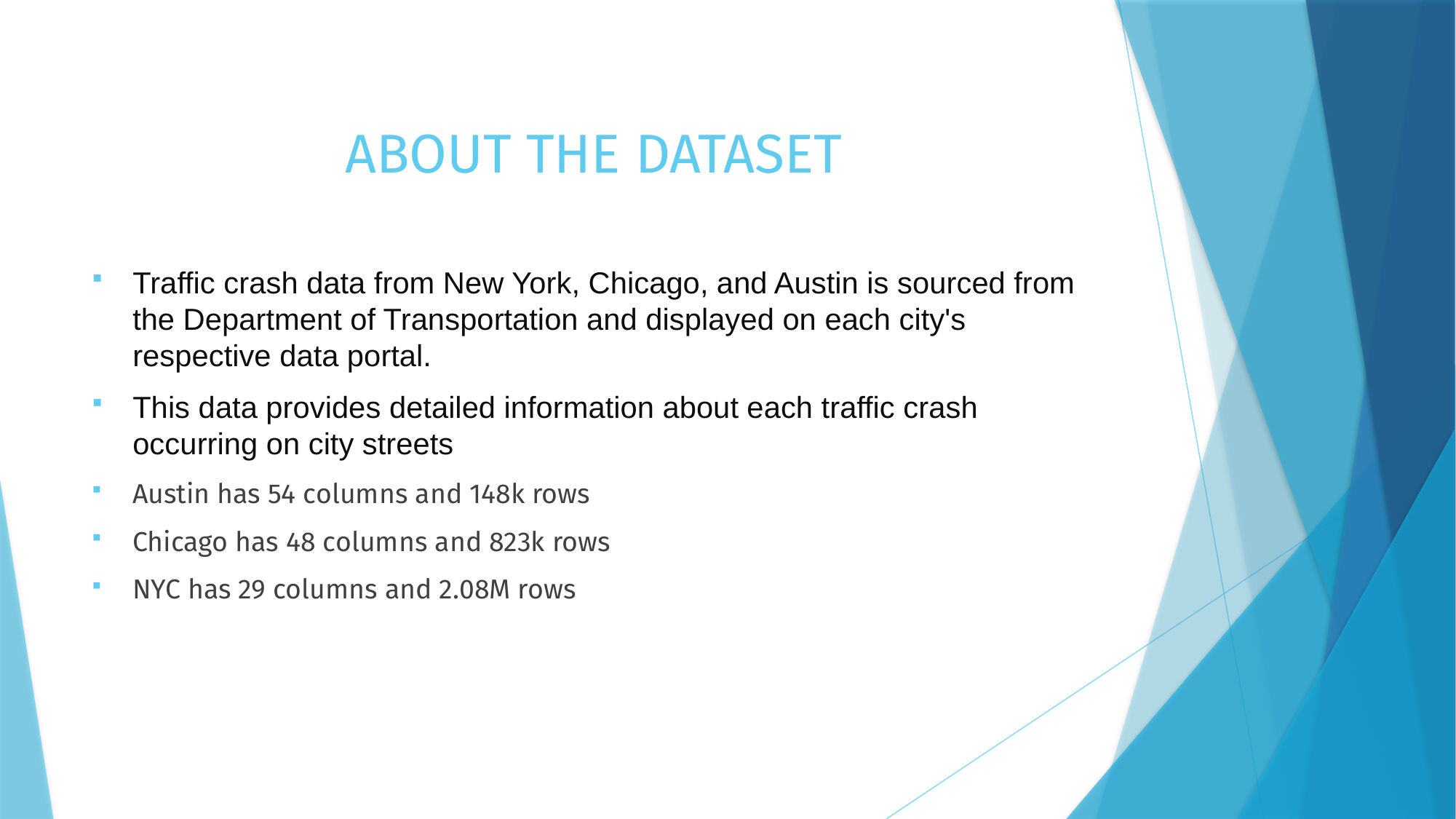

# ABOUT THE DATASET
Traffic crash data from New York, Chicago, and Austin is sourced from the Department of Transportation and displayed on each city's respective data portal.
This data provides detailed information about each traffic crash occurring on city streets
Austin has 54 columns and 148k rows
Chicago has 48 columns and 823k rows
NYC has 29 columns and 2.08M rows